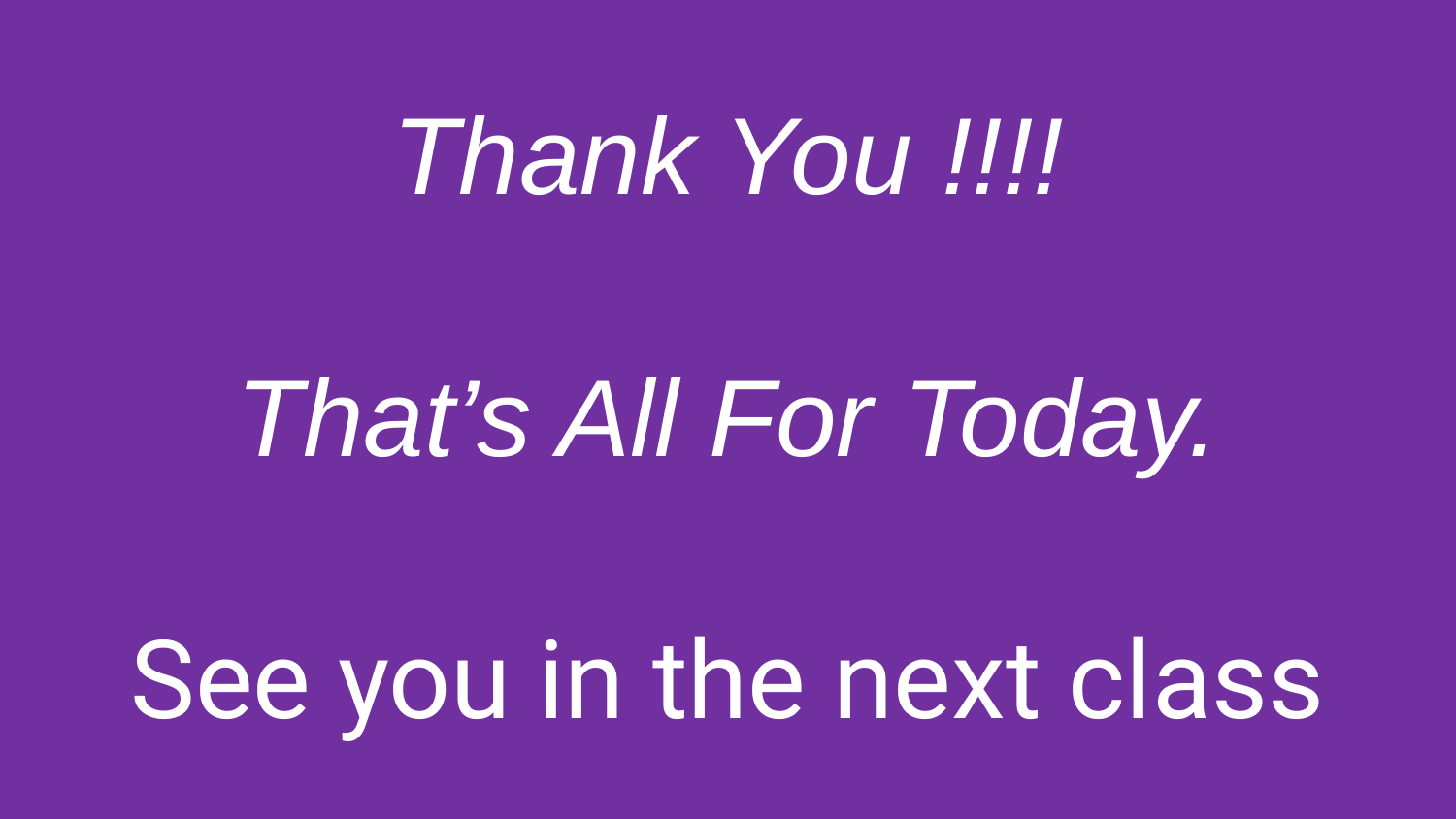

# Thank You !!!! That’s All For Today. See you in the next class